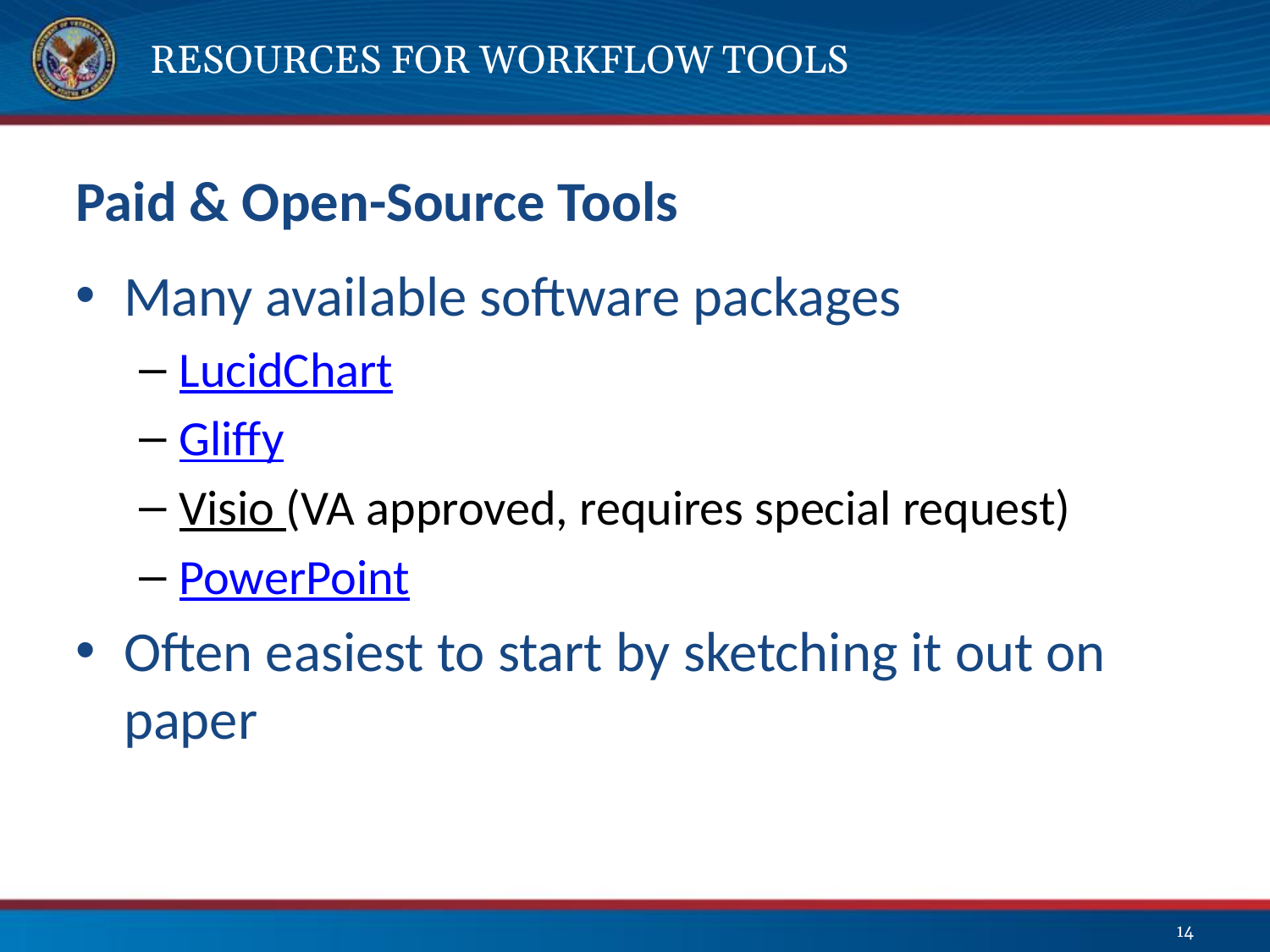

# Resources for Workflow Tools
Paid & Open-Source Tools
Many available software packages
LucidChart
Gliffy
Visio (VA approved, requires special request)
PowerPoint
Often easiest to start by sketching it out on paper
14